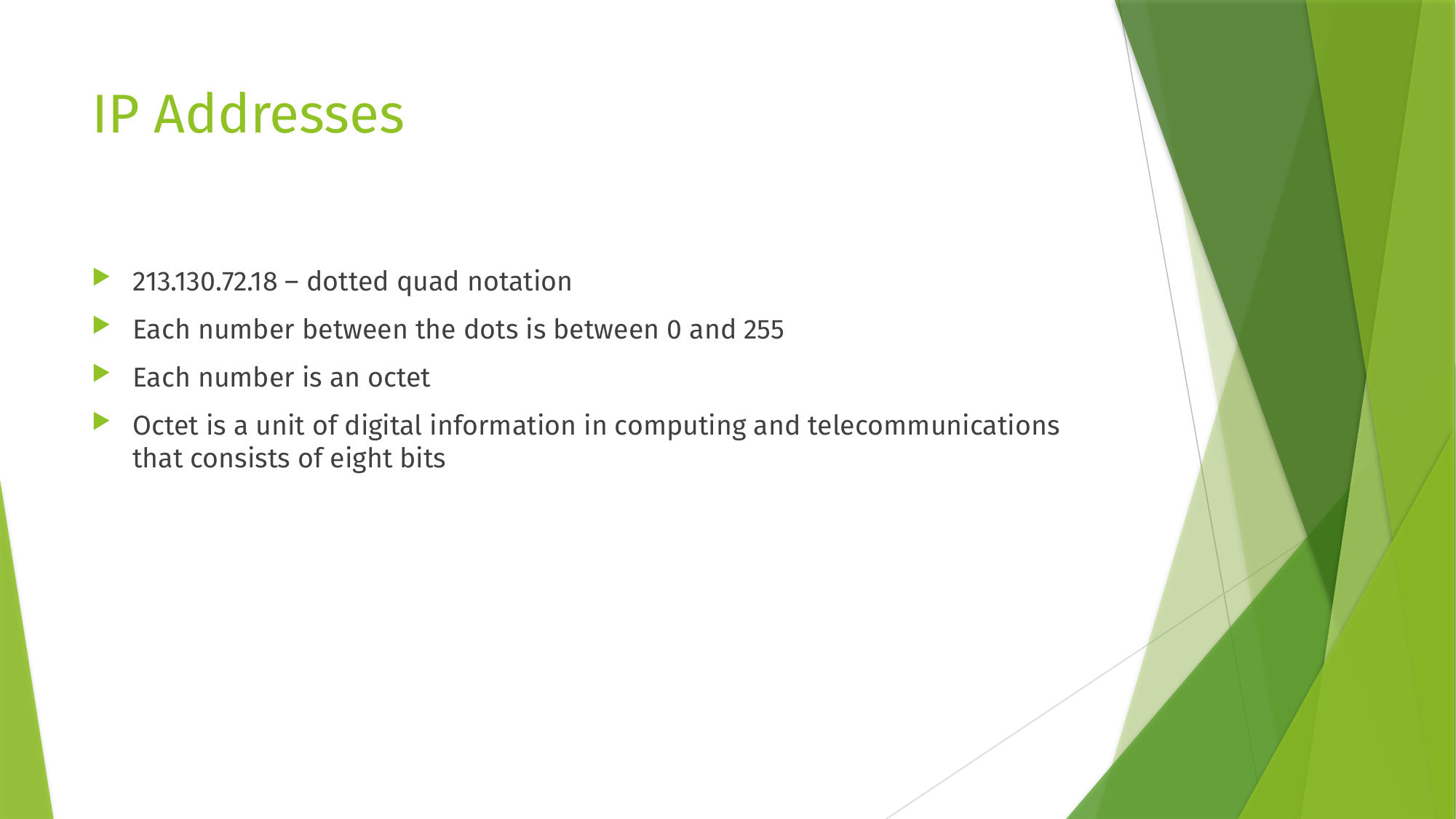

# IP Addresses
213.130.72.18 – dotted quad notation
Each number between the dots is between 0 and 255
Each number is an octet
Octet is a unit of digital information in computing and telecommunications that consists of eight bits